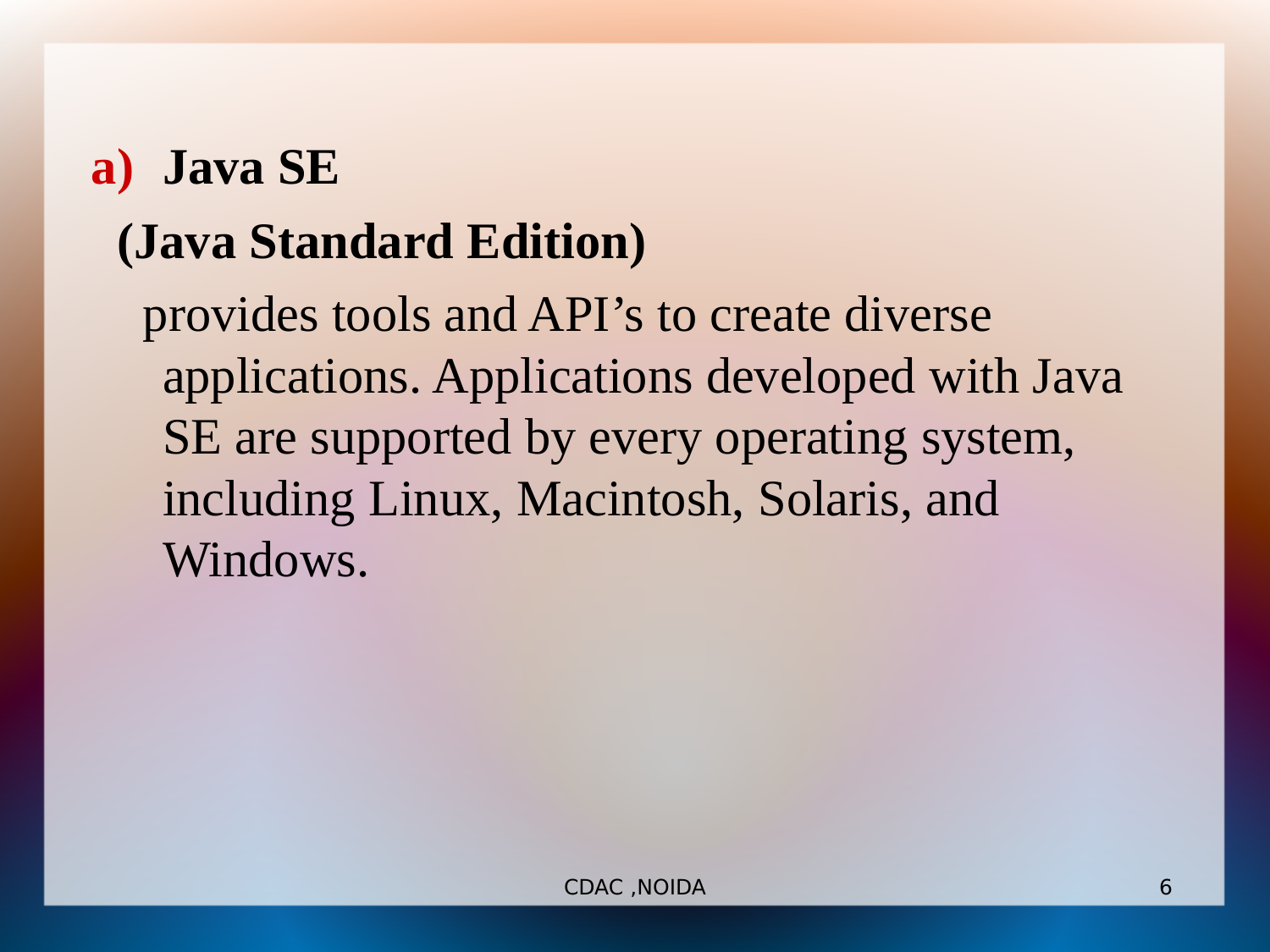

Java SE
  (Java Standard Edition)
    provides tools and API’s to create diverse applications. Applications developed with Java SE are supported by every operating system, including Linux, Macintosh, Solaris, and Windows.
CDAC ,NOIDA
6